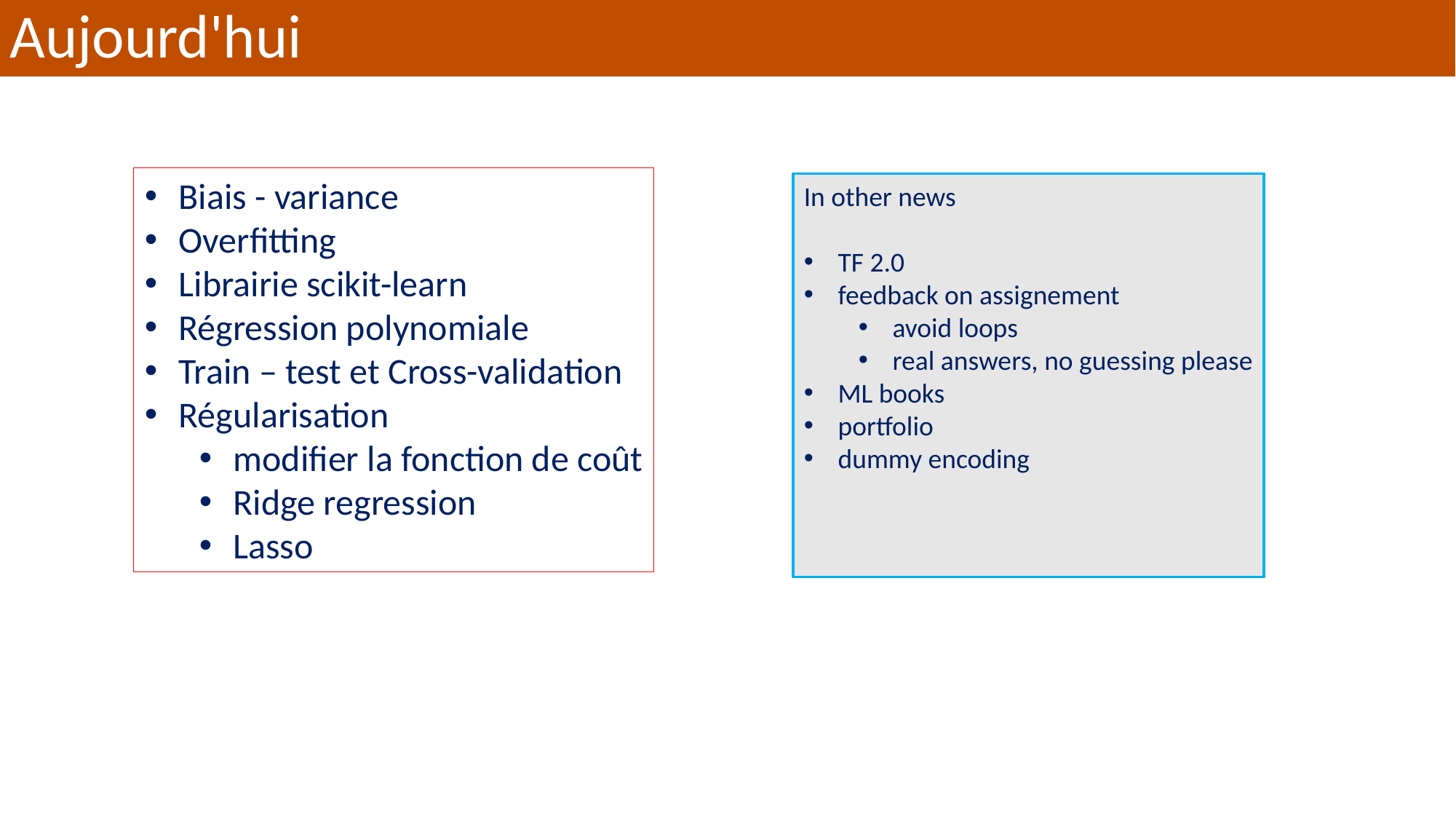

Aujourd'hui
Biais - variance
Overfitting
Librairie scikit-learn
Régression polynomiale
Train – test et Cross-validation
Régularisation
modifier la fonction de coût
Ridge regression
Lasso
In other news

TF 2.0
feedback on assignement
avoid loops
real answers, no guessing please
ML books
portfolio
dummy encoding